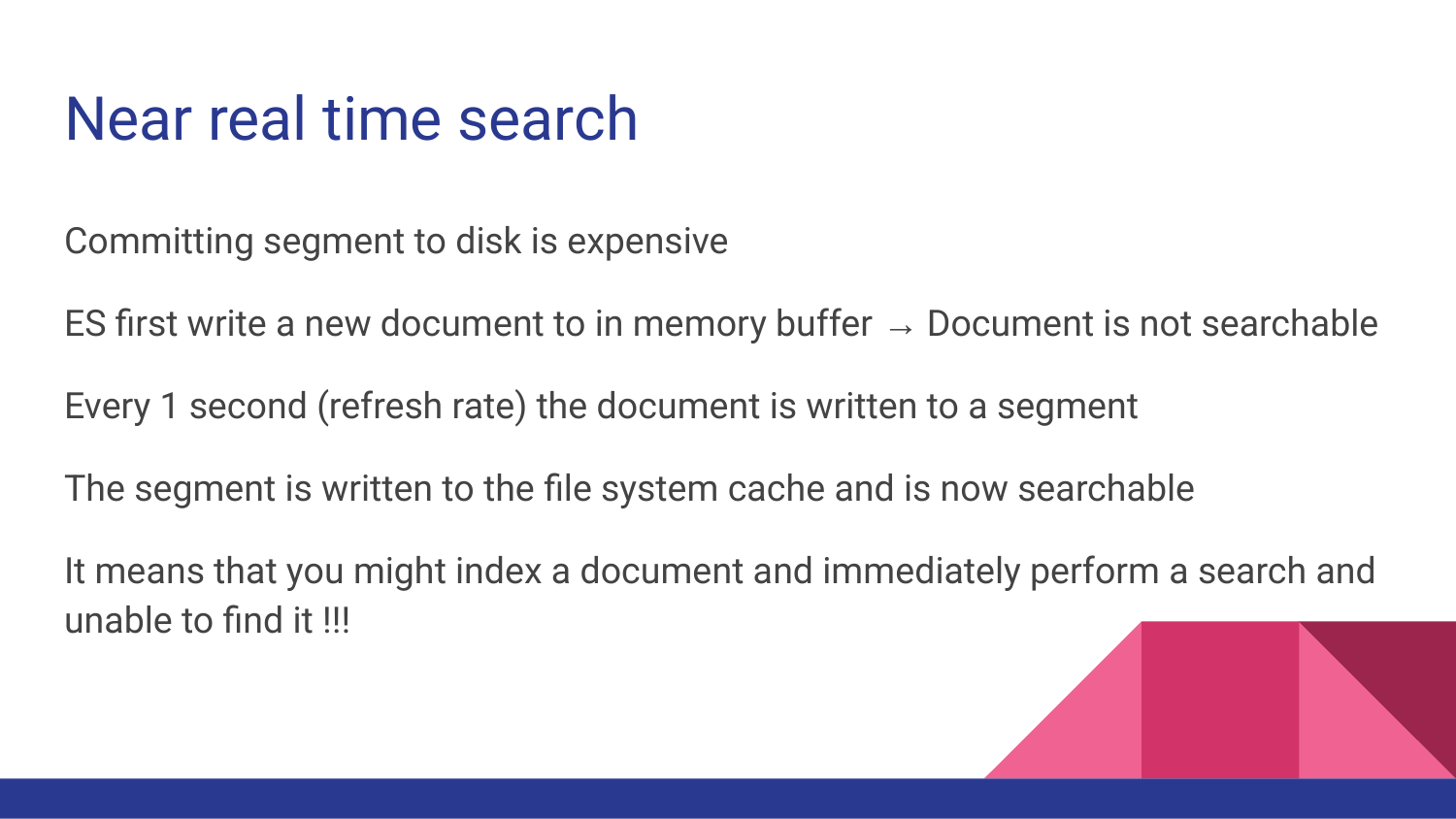

# Near real time search
Committing segment to disk is expensive
ES first write a new document to in memory buffer → Document is not searchable
Every 1 second (refresh rate) the document is written to a segment
The segment is written to the file system cache and is now searchable
It means that you might index a document and immediately perform a search and unable to find it !!!